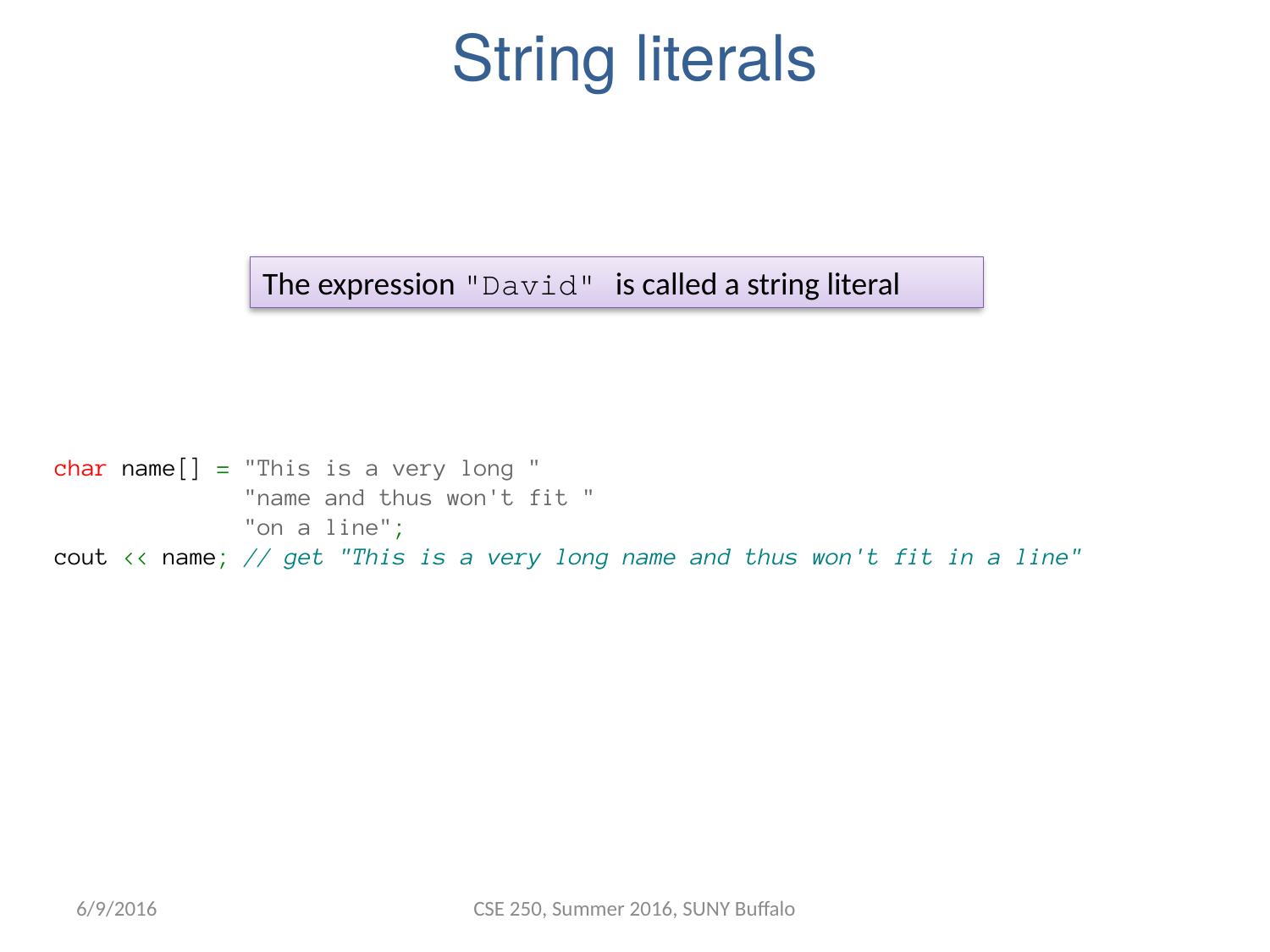

# String literals
The expression "David" is called a string literal
char name[] = "This is a very long "
              "name and thus won't fit "
              "on a line";
cout << name; // get "This is a very long name and thus won't fit in a line"
6/9/2016
CSE 250, Summer 2016, SUNY Buffalo